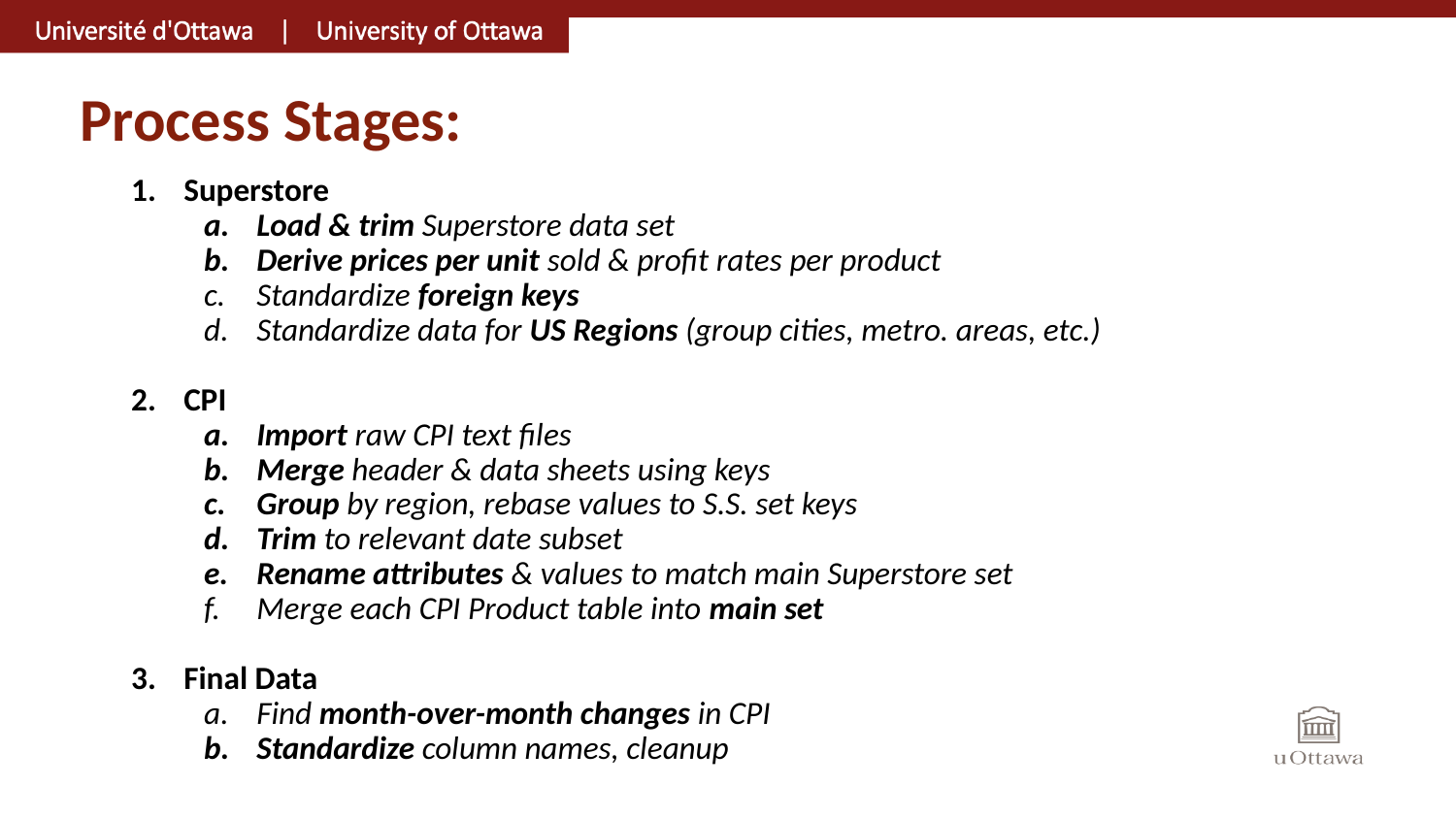

Process Stages:
Superstore
Load & trim Superstore data set
Derive prices per unit sold & profit rates per product
Standardize foreign keys
Standardize data for US Regions (group cities, metro. areas, etc.)
CPI
Import raw CPI text files
Merge header & data sheets using keys
Group by region, rebase values to S.S. set keys
Trim to relevant date subset
Rename attributes & values to match main Superstore set
Merge each CPI Product table into main set
Final Data
Find month-over-month changes in CPI
Standardize column names, cleanup